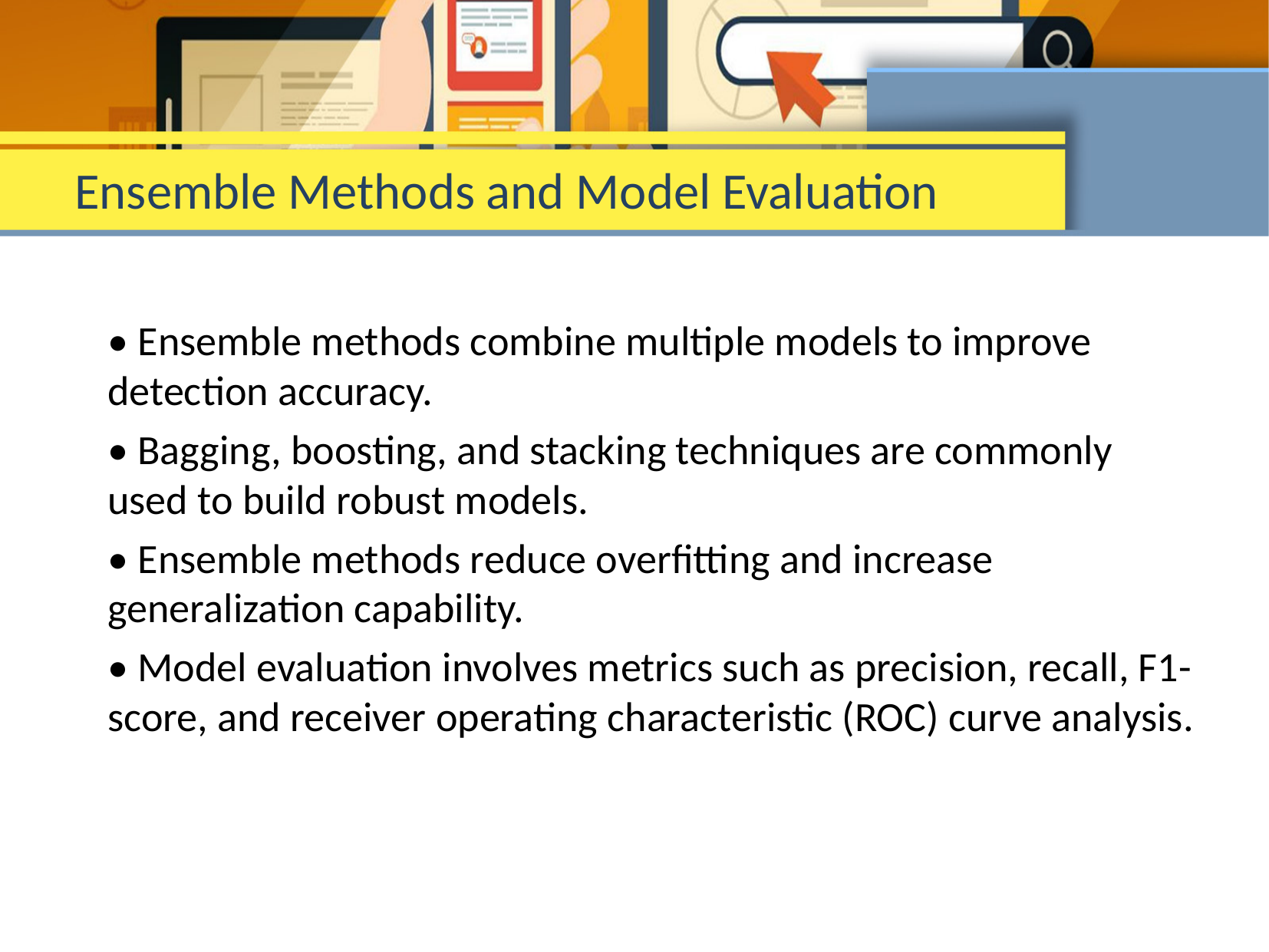

# Ensemble Methods and Model Evaluation
• Ensemble methods combine multiple models to improve detection accuracy.
• Bagging, boosting, and stacking techniques are commonly used to build robust models.
• Ensemble methods reduce overfitting and increase generalization capability.
• Model evaluation involves metrics such as precision, recall, F1-score, and receiver operating characteristic (ROC) curve analysis.